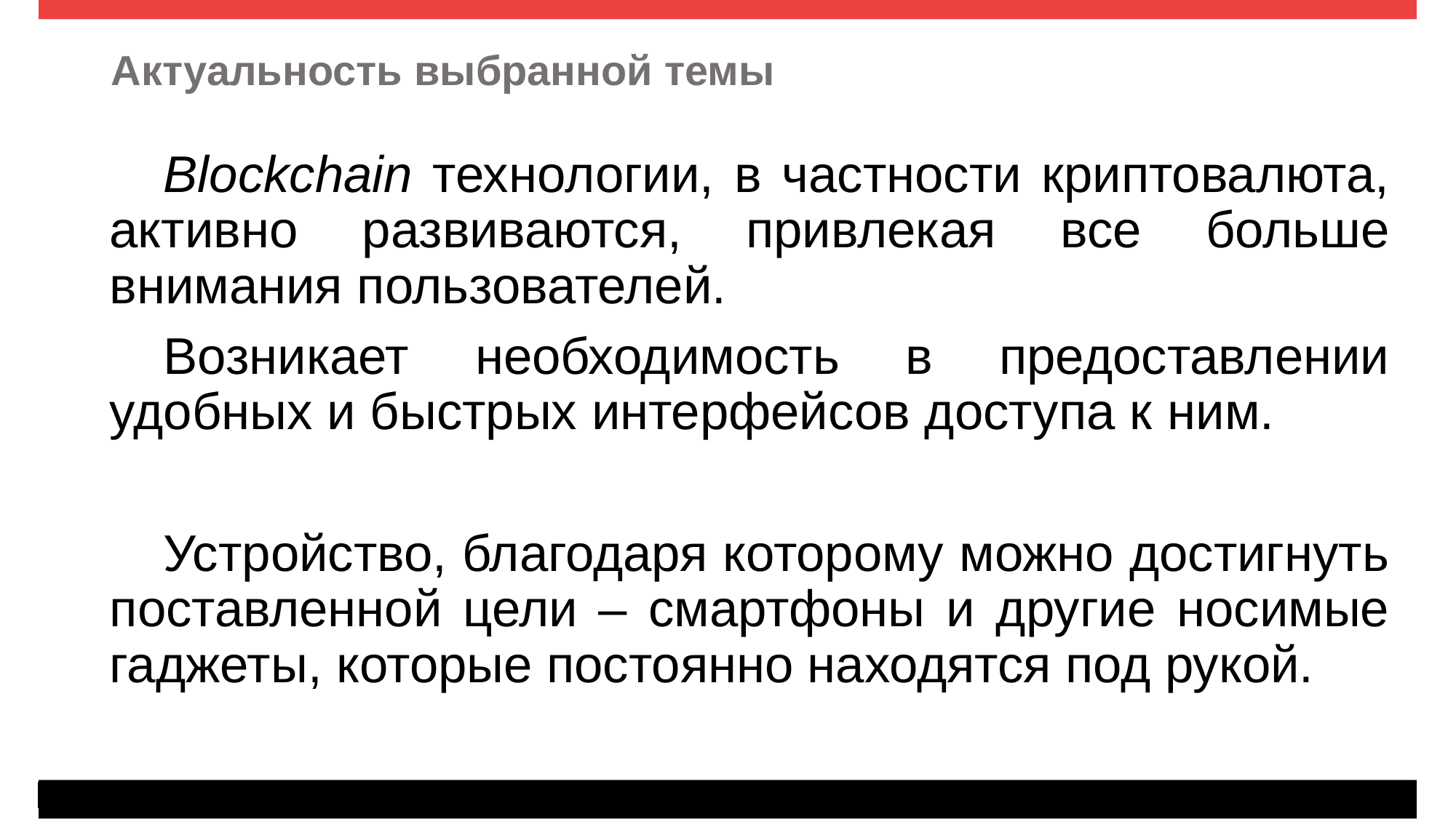

# Актуальность выбранной темы
Blockchain технологии, в частности криптовалюта, активно развиваются, привлекая все больше внимания пользователей.
Возникает необходимость в предоставлении удобных и быстрых интерфейсов доступа к ним.

Устройство, благодаря которому можно достигнуть поставленной цели – смартфоны и другие носимые гаджеты, которые постоянно находятся под рукой.